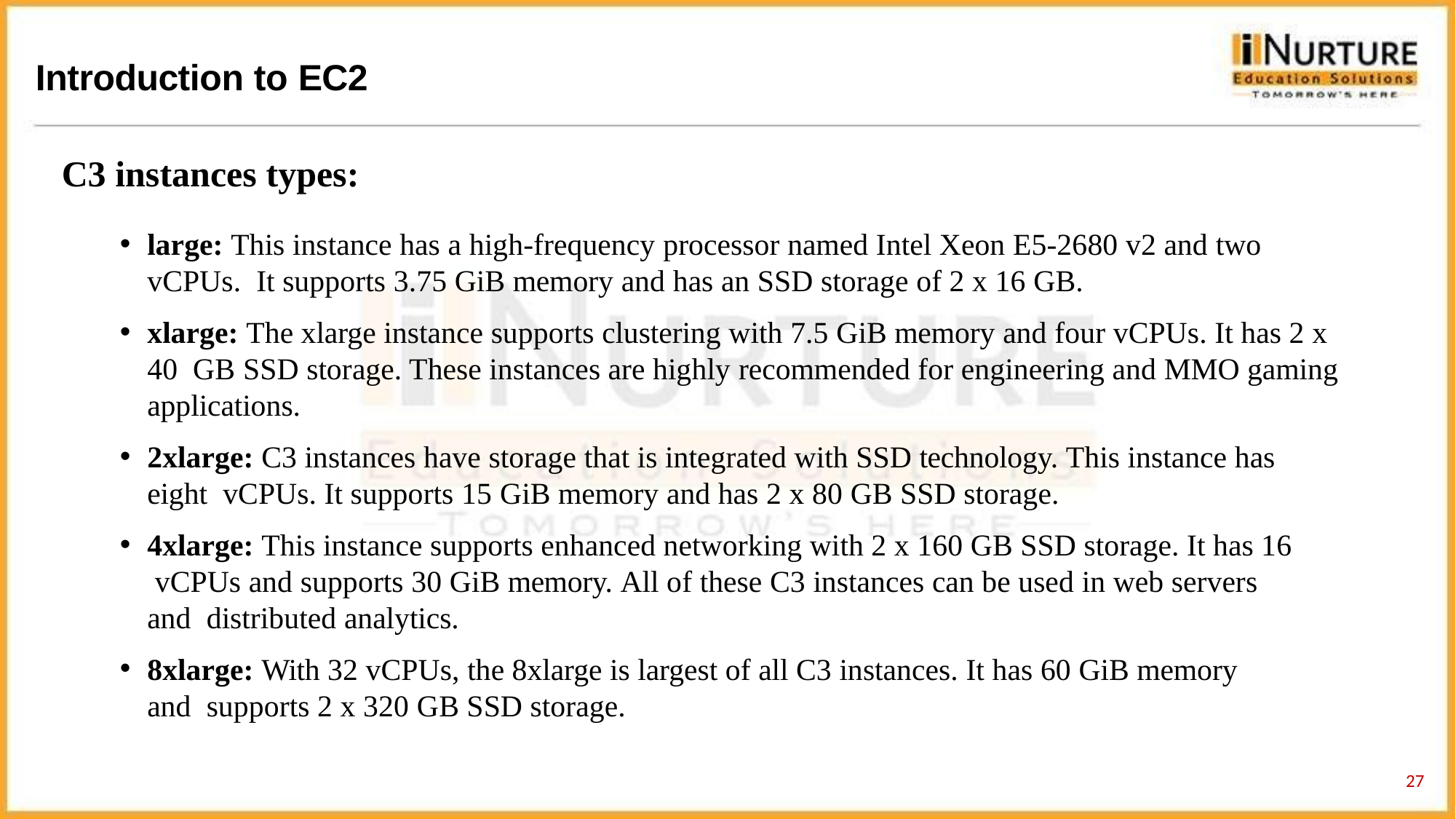

# Introduction to EC2
C3 instances types:
large: This instance has a high-frequency processor named Intel Xeon E5-2680 v2 and two vCPUs.  It supports 3.75 GiB memory and has an SSD storage of 2 x 16 GB.
xlarge: The xlarge instance supports clustering with 7.5 GiB memory and four vCPUs. It has 2 x 40  GB SSD storage. These instances are highly recommended for engineering and MMO gaming  applications.
2xlarge: C3 instances have storage that is integrated with SSD technology. This instance has eight  vCPUs. It supports 15 GiB memory and has 2 x 80 GB SSD storage.
4xlarge: This instance supports enhanced networking with 2 x 160 GB SSD storage. It has 16  vCPUs and supports 30 GiB memory. All of these C3 instances can be used in web servers and  distributed analytics.
8xlarge: With 32 vCPUs, the 8xlarge is largest of all C3 instances. It has 60 GiB memory and  supports 2 x 320 GB SSD storage.
27